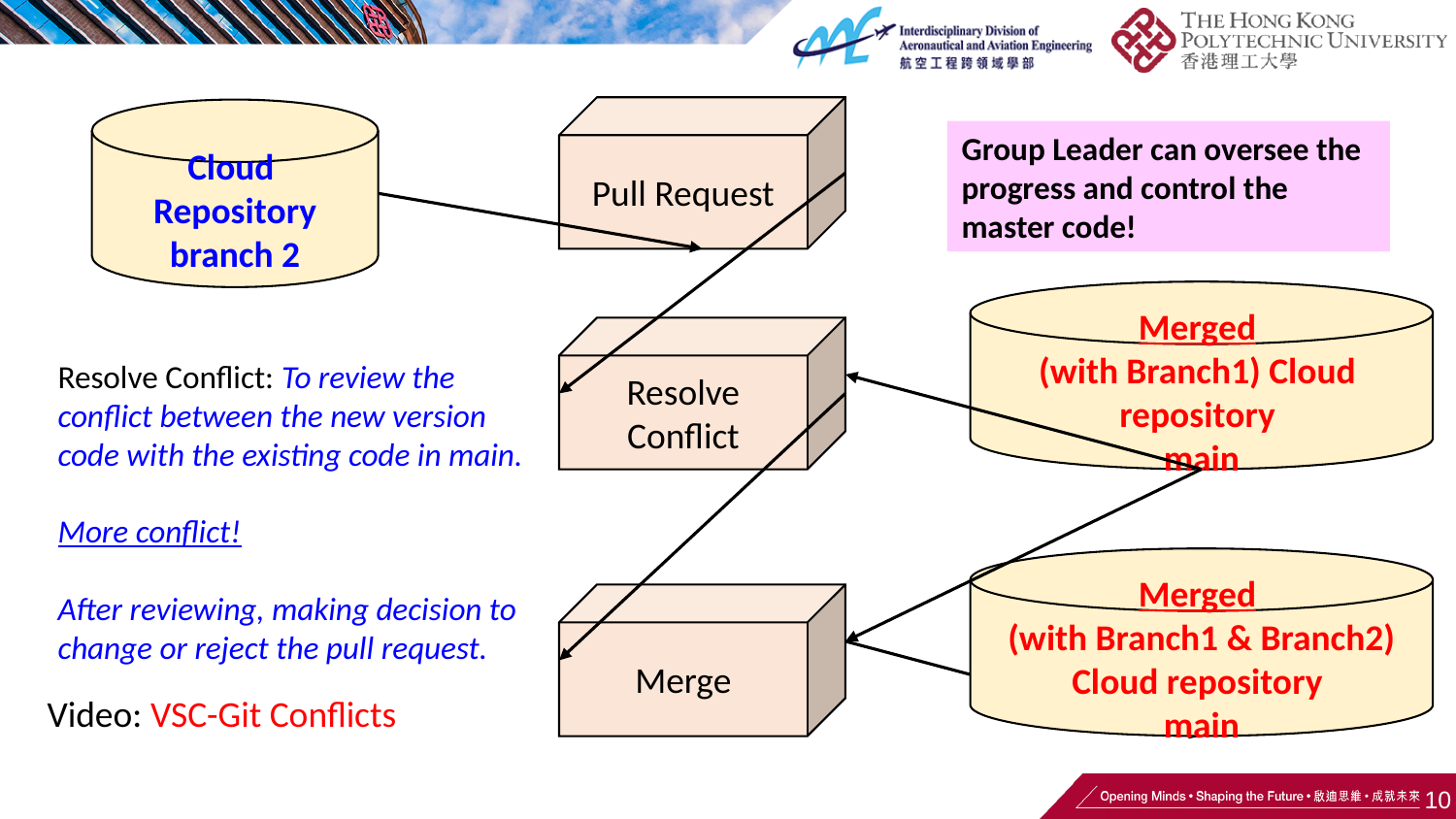

Pull Request
Cloud
Repository
branch 2
Group Leader can oversee the progress and control the master code!
Merged
(with Branch1) Cloud
repository
main
Resolve Conflict
Resolve Conflict: To review the conflict between the new version code with the existing code in main.

More conflict!

After reviewing, making decision to change or reject the pull request.
Merged
(with Branch1 & Branch2) Cloud repository
main
Merge
Video: VSC-Git Conflicts
10